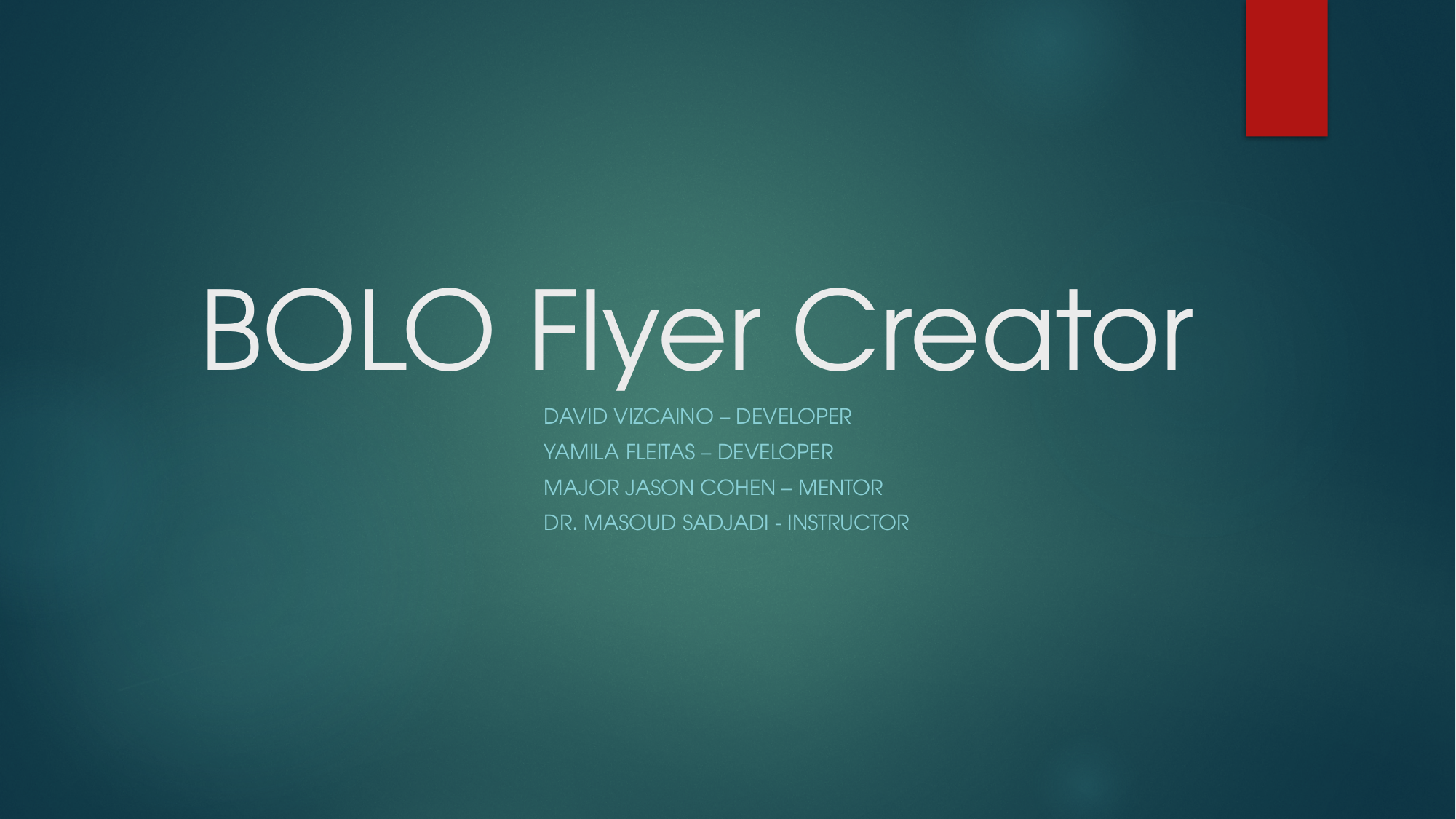

# BOLO Flyer Creator
David Vizcaino – Developer
Yamila Fleitas – Developer
Major Jason Cohen – Mentor
Dr. Masoud Sadjadi - Instructor